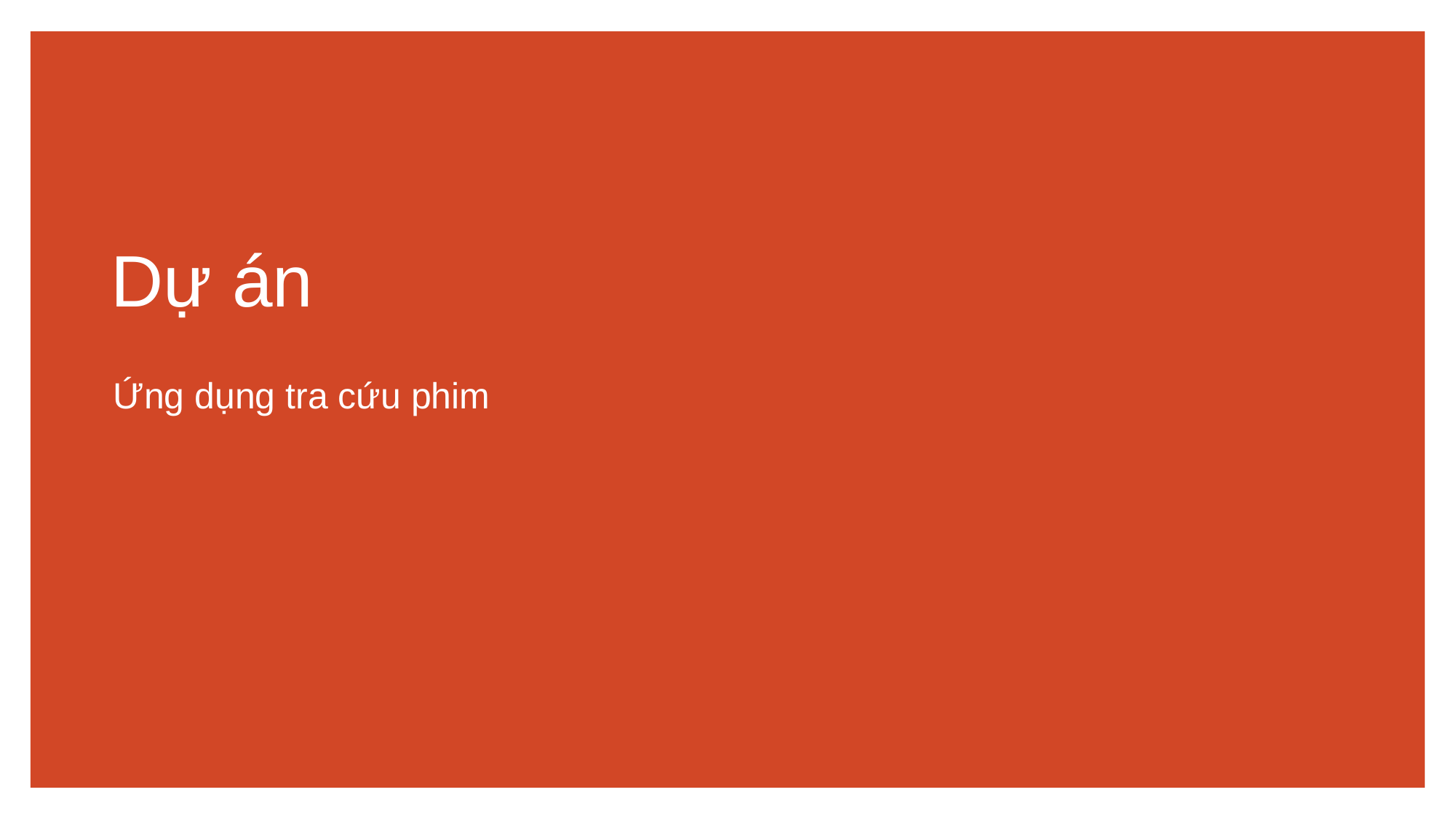

# Dự án
Ứng dụng tra cứu phim